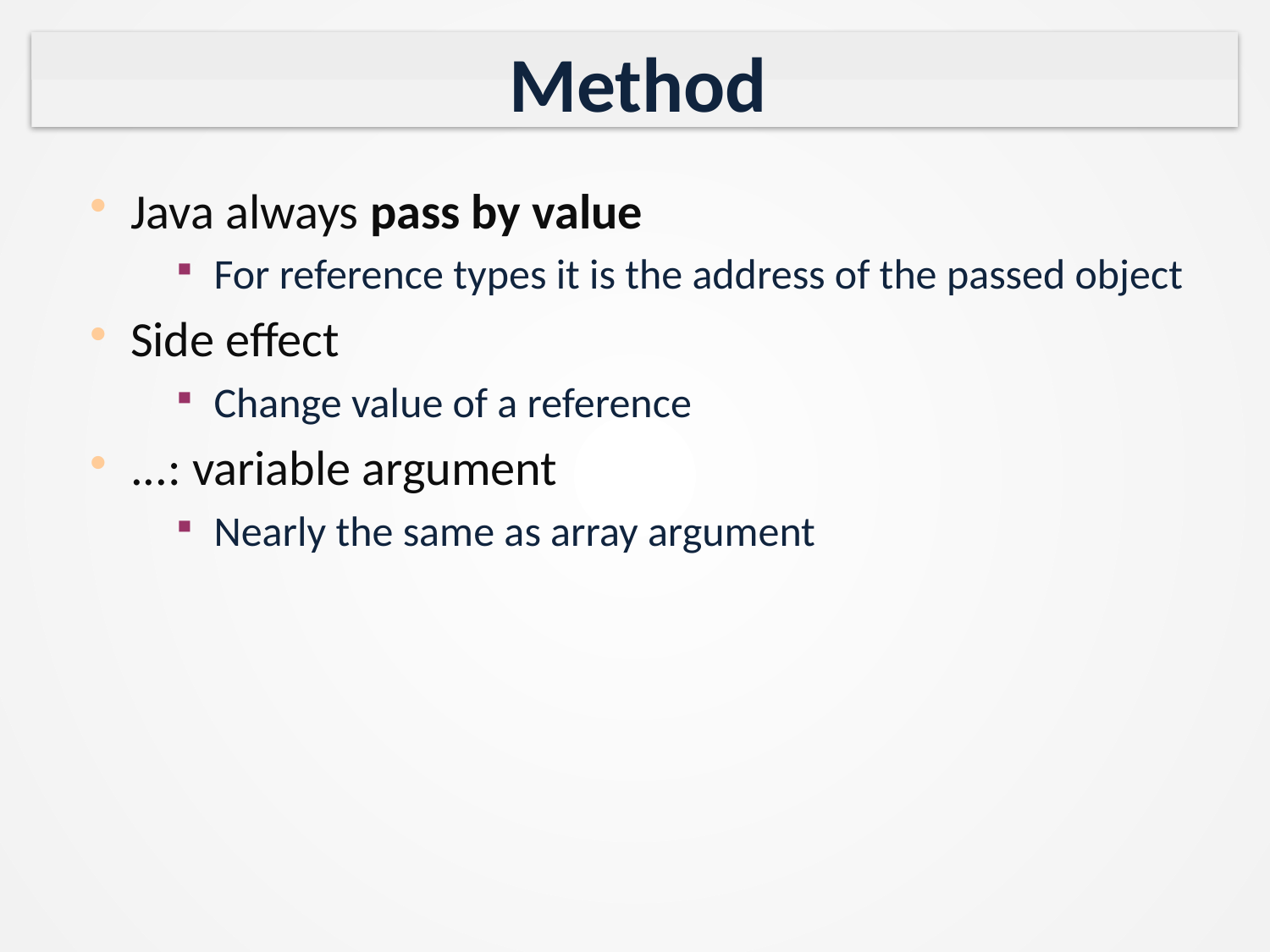

# Method
Java always pass by value
For reference types it is the address of the passed object
Side effect
Change value of a reference
...: variable argument
Nearly the same as array argument